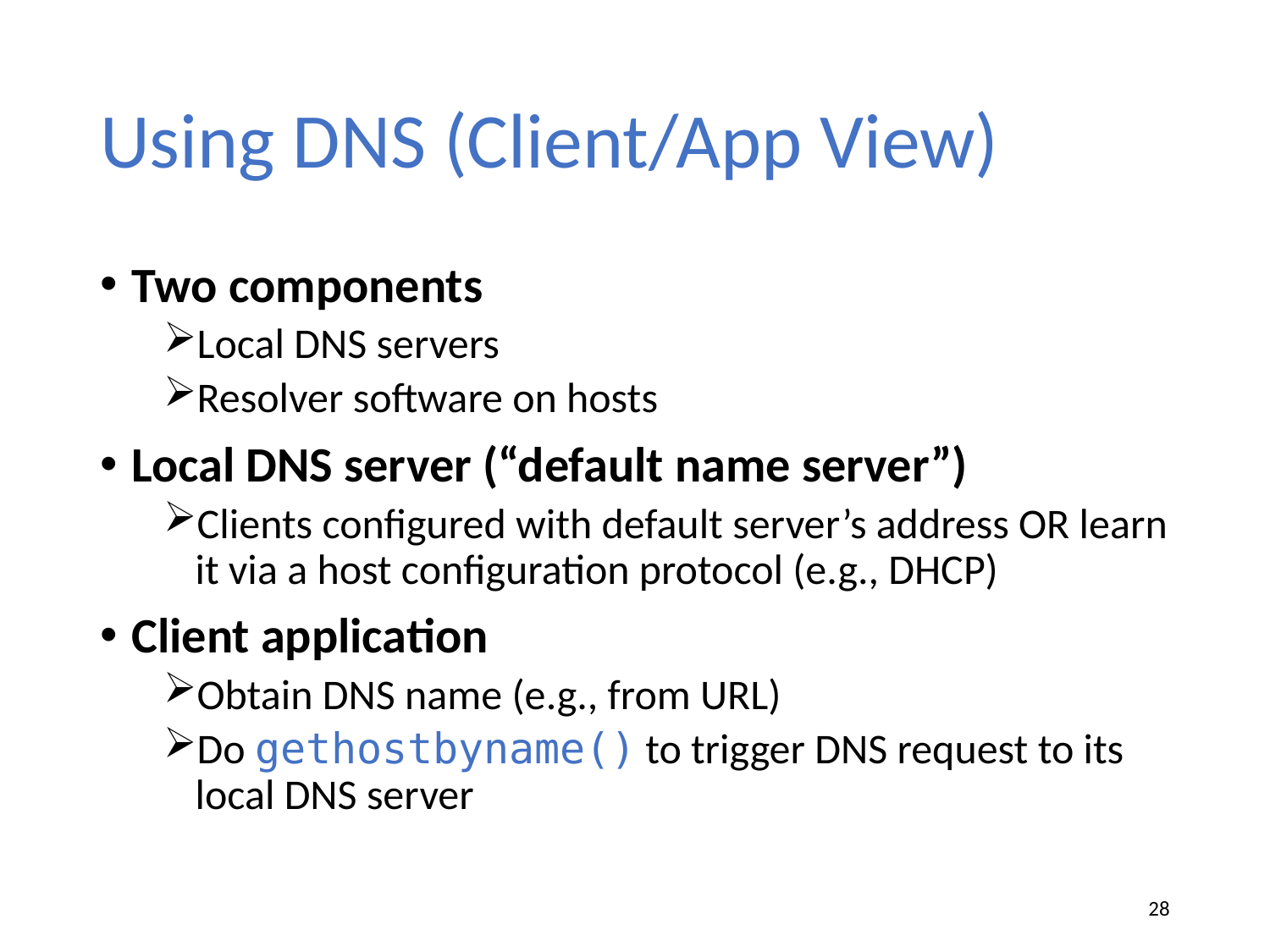

# Using DNS (Client/App View)
Two components
Local DNS servers
Resolver software on hosts
Local DNS server (“default name server”)
Clients configured with default server’s address OR learn it via a host configuration protocol (e.g., DHCP)
Client application
Obtain DNS name (e.g., from URL)
Do gethostbyname() to trigger DNS request to its local DNS server
28